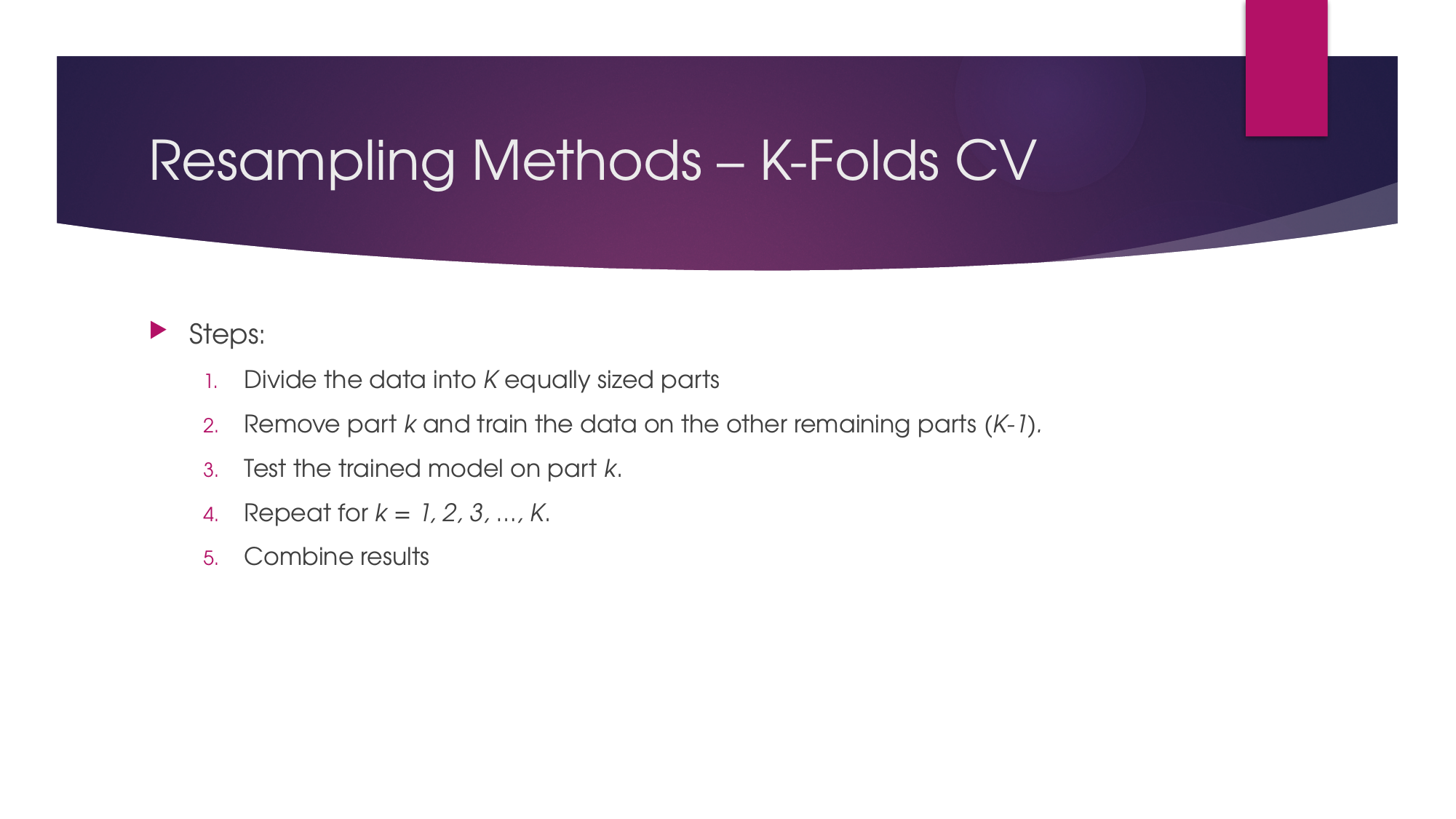

# Resampling Methods – K-Folds CV
Steps:
Divide the data into K equally sized parts
Remove part k and train the data on the other remaining parts (K-1).
Test the trained model on part k.
Repeat for k = 1, 2, 3, …, K.
Combine results